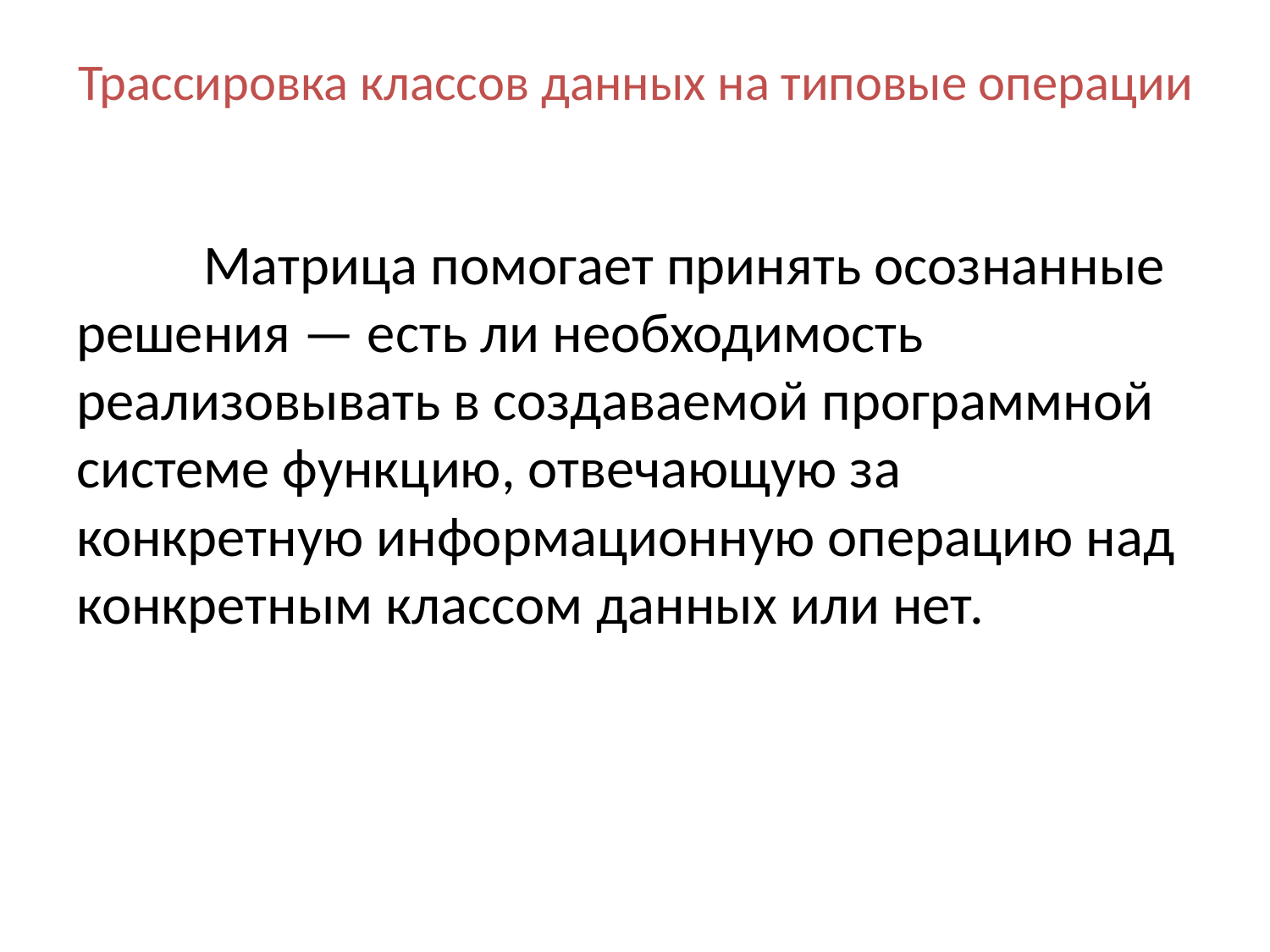

# Трассировка классов данных на типовые операции
	Матрица помогает принять осознанные решения — есть ли необходимость реализовывать в создаваемой программной системе функцию, отвечающую за конкретную информационную операцию над конкретным классом данных или нет.